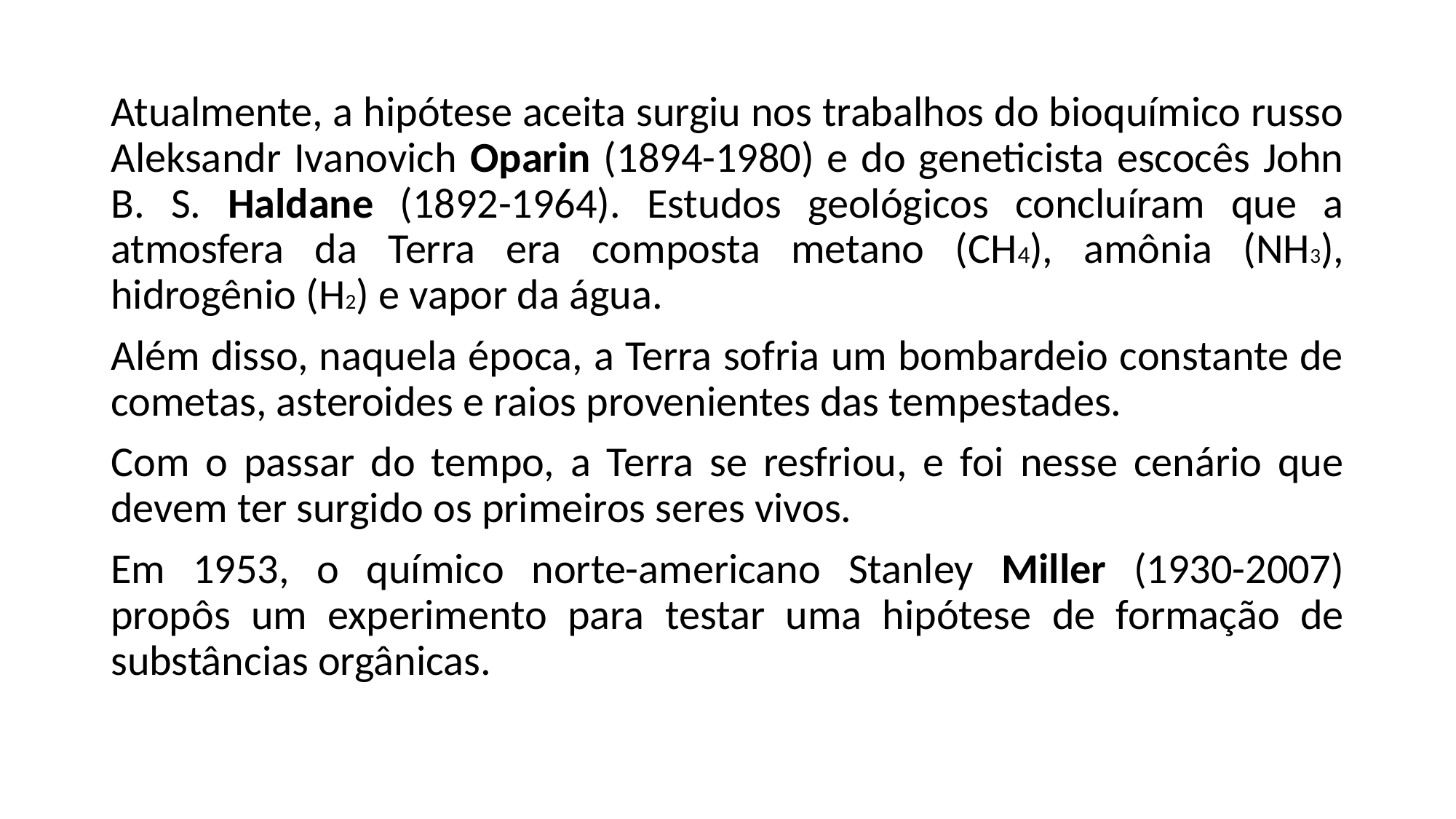

Atualmente, a hipótese aceita surgiu nos trabalhos do bioquímico russo Aleksandr Ivanovich Oparin (1894-1980) e do geneticista escocês John B. S. Haldane (1892-1964). Estudos geológicos concluíram que a atmosfera da Terra era composta metano (CH4), amônia (NH3), hidrogênio (H2) e vapor da água.
Além disso, naquela época, a Terra sofria um bombardeio constante de cometas, asteroides e raios provenientes das tempestades.
Com o passar do tempo, a Terra se resfriou, e foi nesse cenário que devem ter surgido os primeiros seres vivos.
Em 1953, o químico norte-americano Stanley Miller (1930-2007) propôs um experimento para testar uma hipótese de formação de substâncias orgânicas.